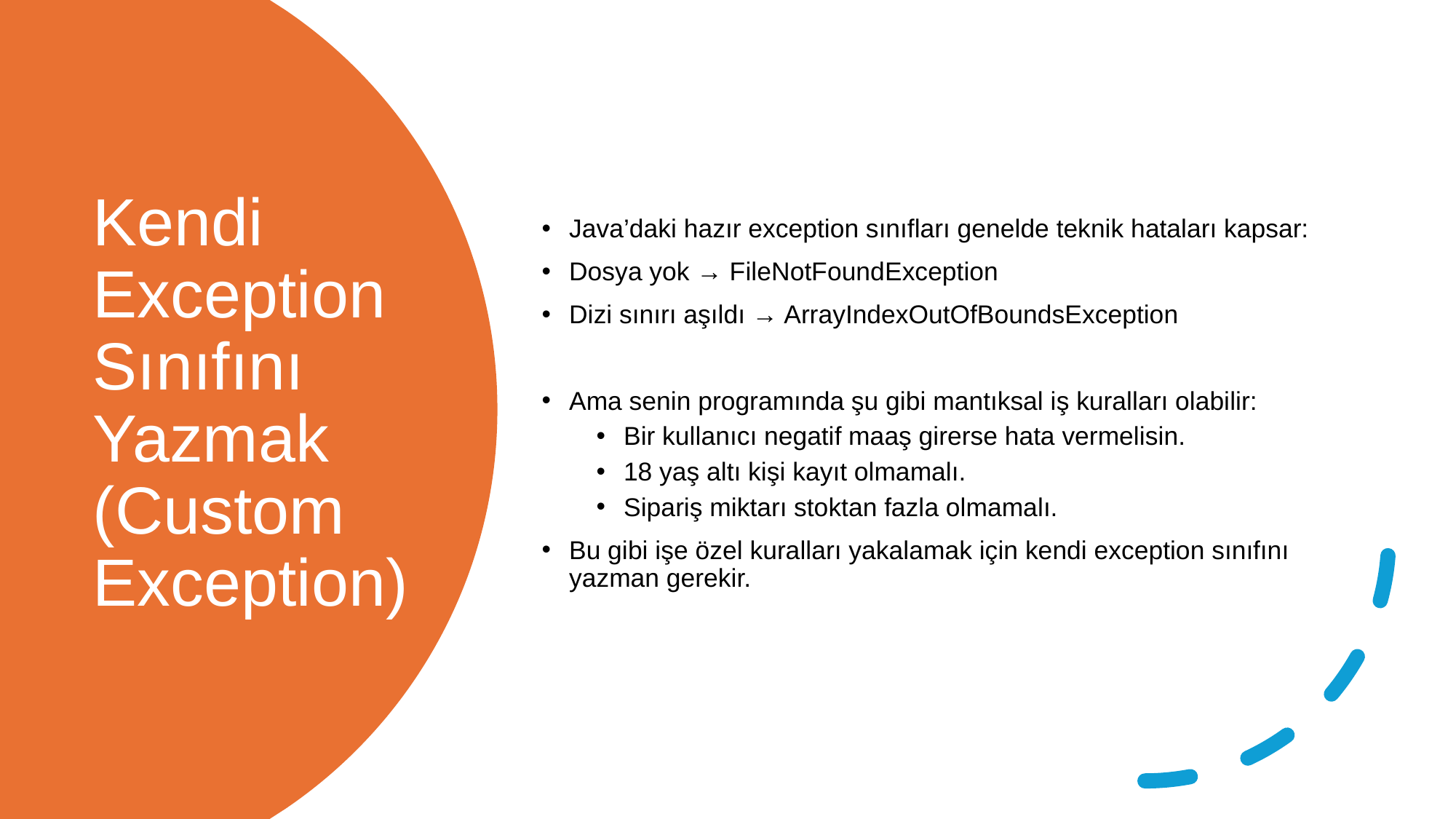

Java’daki hazır exception sınıfları genelde teknik hataları kapsar:
Dosya yok → FileNotFoundException
Dizi sınırı aşıldı → ArrayIndexOutOfBoundsException

Ama senin programında şu gibi mantıksal iş kuralları olabilir:
Bir kullanıcı negatif maaş girerse hata vermelisin.
18 yaş altı kişi kayıt olmamalı.
Sipariş miktarı stoktan fazla olmamalı.
Bu gibi işe özel kuralları yakalamak için kendi exception sınıfını yazman gerekir.
# Kendi Exception Sınıfını Yazmak (Custom Exception)